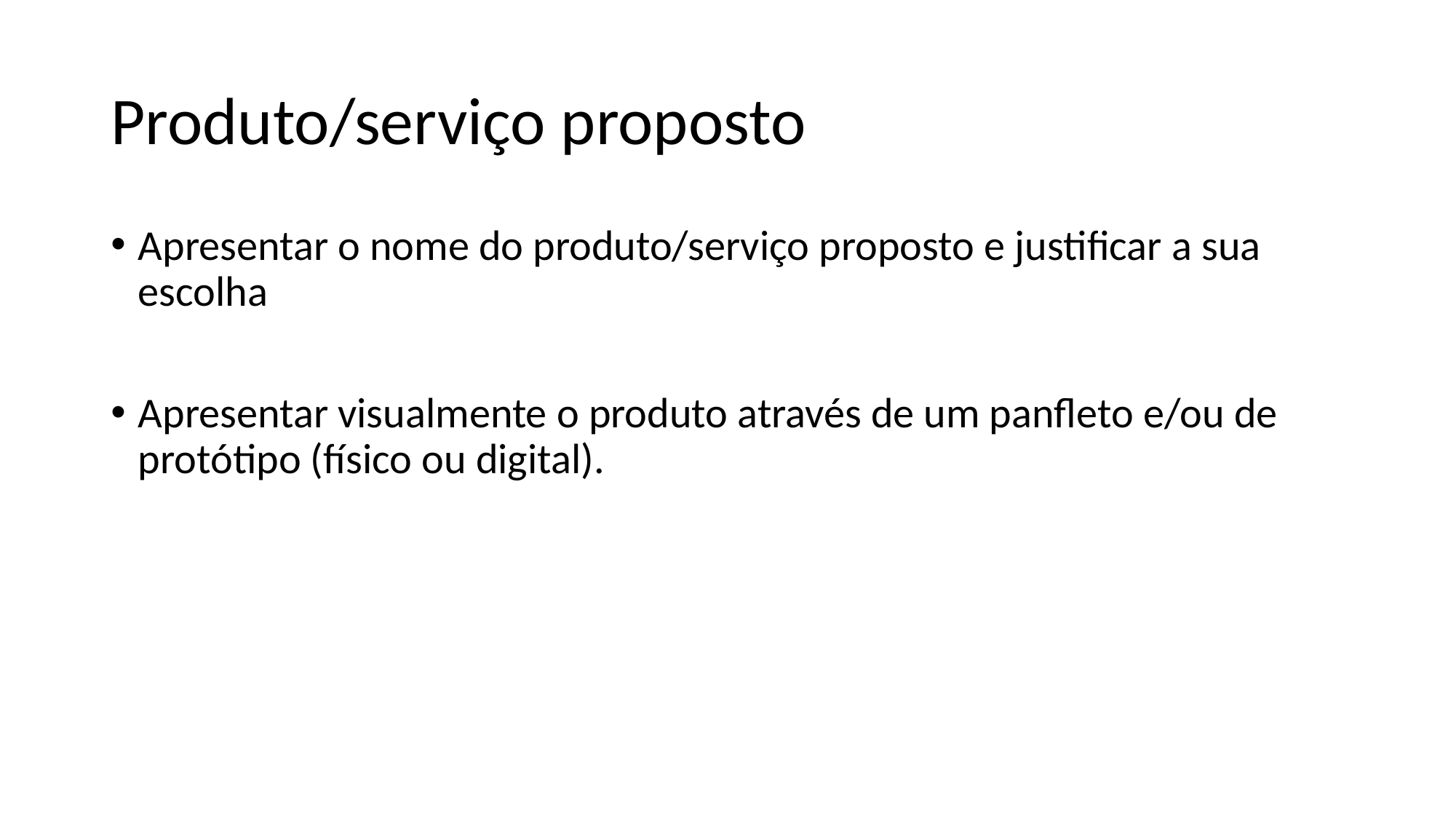

# Produto/serviço proposto
Apresentar o nome do produto/serviço proposto e justificar a sua escolha

Apresentar visualmente o produto através de um panfleto e/ou de protótipo (físico ou digital).